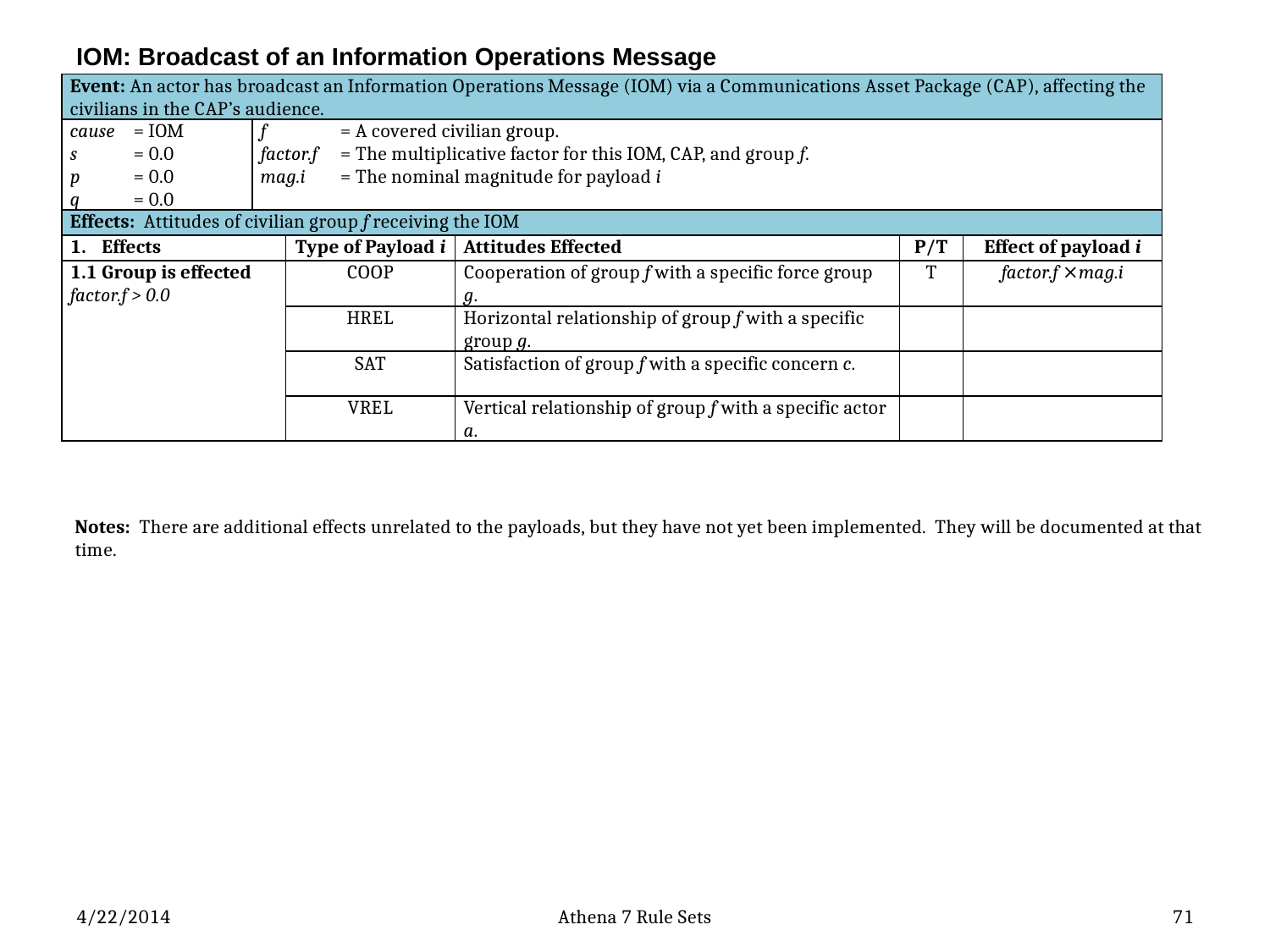

# IOM: Broadcast of an Information Operations Message
| Event: An actor has broadcast an Information Operations Message (IOM) via a Communications Asset Package (CAP), affecting the civilians in the CAP’s audience. |  |  |  |  |  |
| --- | --- | --- | --- | --- | --- |
| cause = IOM s = 0.0 p = 0.0 q = 0.0 | f  = A covered civilian group. factor.f = The multiplicative factor for this IOM, CAP, and group f. mag.i = The nominal magnitude for payload i |  |  |  |  |
| Effects: Attitudes of civilian group f receiving the IOM |  |  |  |  |  |
| Effects |  | Type of Payload i | Attitudes Effected | P/T | Effect of payload i |
| 1.1 Group is effected factor.f > 0.0 |  | COOP | Cooperation of group f with a specific force group g. | T | factor.f ⨯mag.i |
|  |  | HREL | Horizontal relationship of group f with a specific group g. |  |  |
|  |  | SAT | Satisfaction of group f with a specific concern c. |  |  |
|  |  | VREL | Vertical relationship of group f with a specific actor a. |  |  |
Notes:  There are additional effects unrelated to the payloads, but they have not yet been implemented.  They will be documented at that time.
4/22/2014
Athena 7 Rule Sets
71